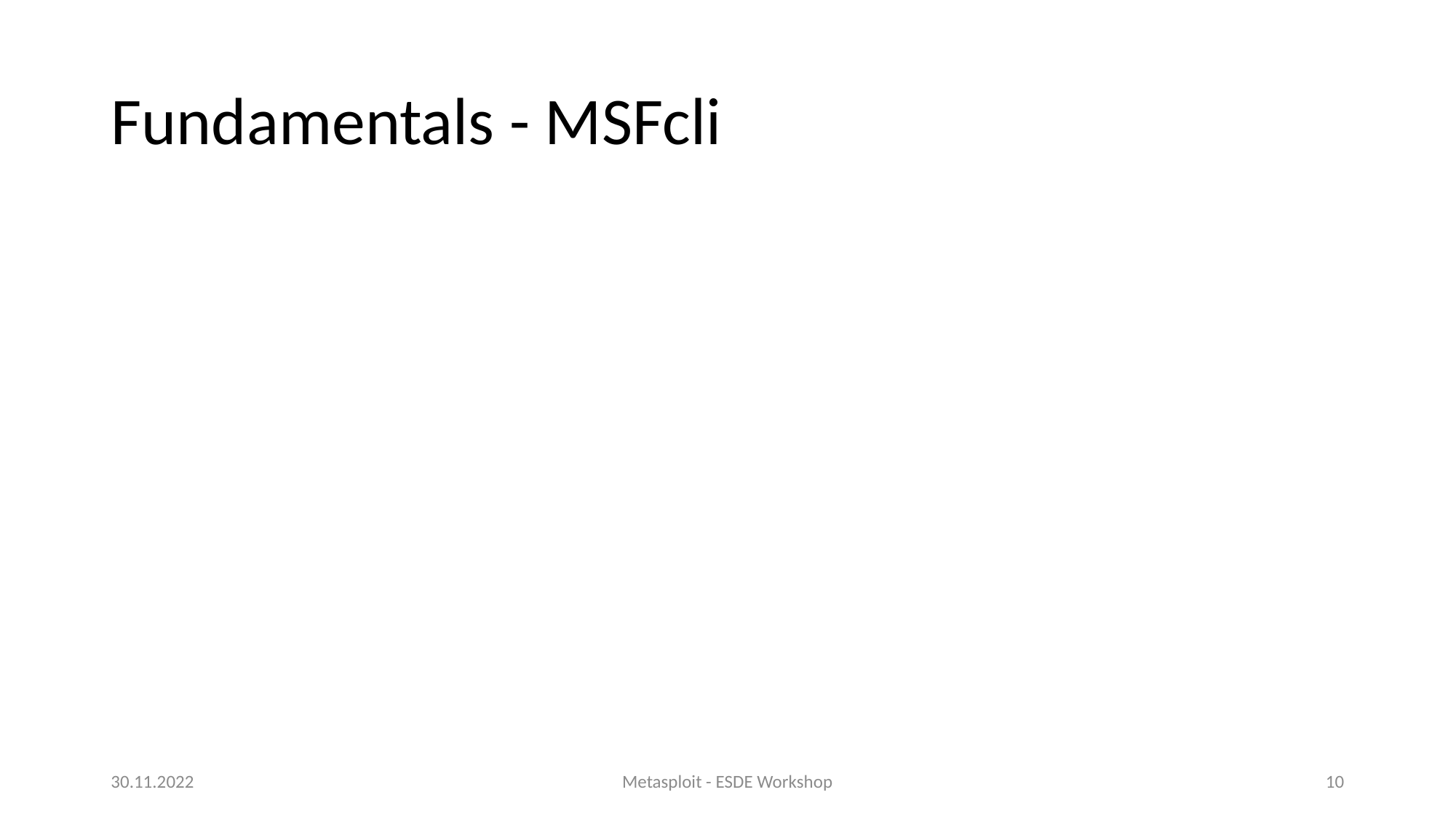

# Fundamentals - MSFcli

30.11.2022
Metasploit - ESDE Workshop
10